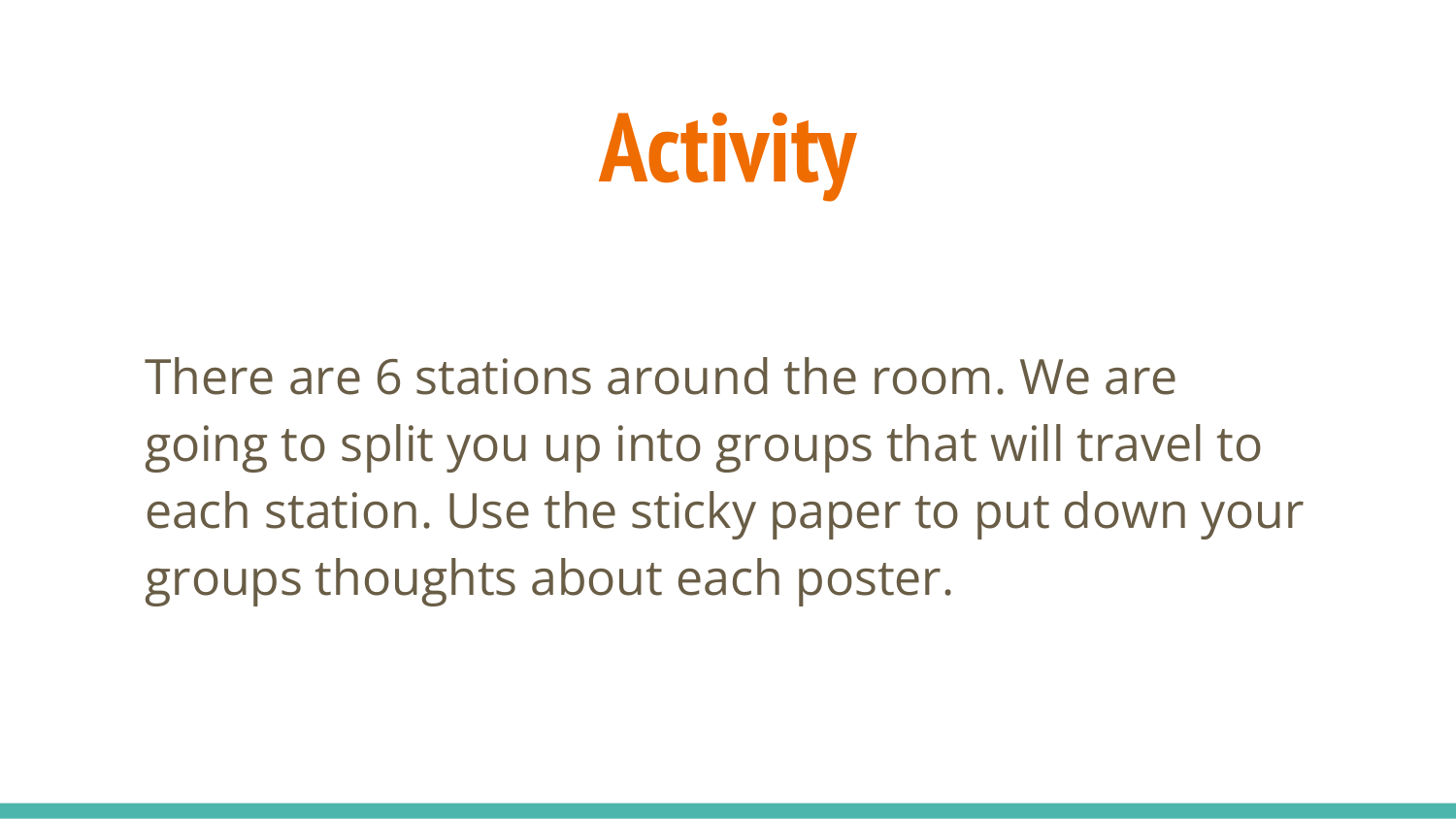

# Activity
There are 6 stations around the room. We are going to split you up into groups that will travel to each station. Use the sticky paper to put down your groups thoughts about each poster.